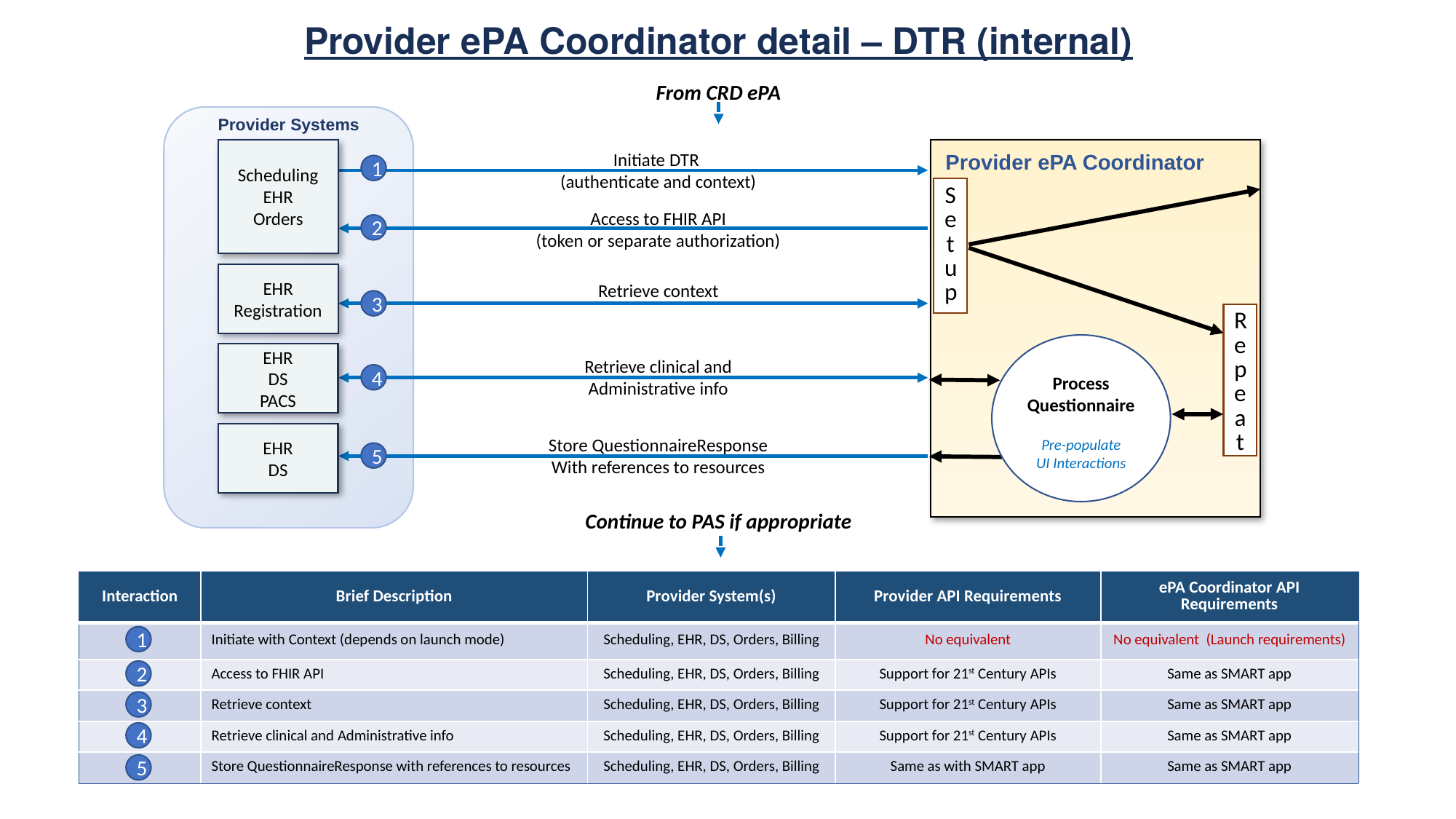

Provider ePA Coordinator detail – DTR (internal)
From CRD ePA

Provider Systems

Scheduling
EHR
Orders
Initiate DTR
(authenticate and context)
Provider ePA Coordinator
1
Setup
Access to FHIR API
(token or separate authorization)
2
EHR
Registration
Retrieve context

3
Repeat
Process
Questionnaire

Pre-populate
UI Interactions
EHR
DS
PACS
Retrieve clinical and
Administrative info
4
EHR
DS
Store QuestionnaireResponse
With references to resources
5
Continue to PAS if appropriate
| Interaction | Brief Description | Provider System(s) | Provider API Requirements | ePA Coordinator API Requirements |
| --- | --- | --- | --- | --- |
|  | Initiate with Context (depends on launch mode) | Scheduling, EHR, DS, Orders, Billing | No equivalent | No equivalent (Launch requirements) |
|  | Access to FHIR API | Scheduling, EHR, DS, Orders, Billing | Support for 21st Century APIs | Same as SMART app |
|  | Retrieve context | Scheduling, EHR, DS, Orders, Billing | Support for 21st Century APIs | Same as SMART app |
|  | Retrieve clinical and Administrative info | Scheduling, EHR, DS, Orders, Billing | Support for 21st Century APIs | Same as SMART app |
|  | Store QuestionnaireResponse with references to resources | Scheduling, EHR, DS, Orders, Billing | Same as with SMART app | Same as SMART app |
1
2
3
4
5